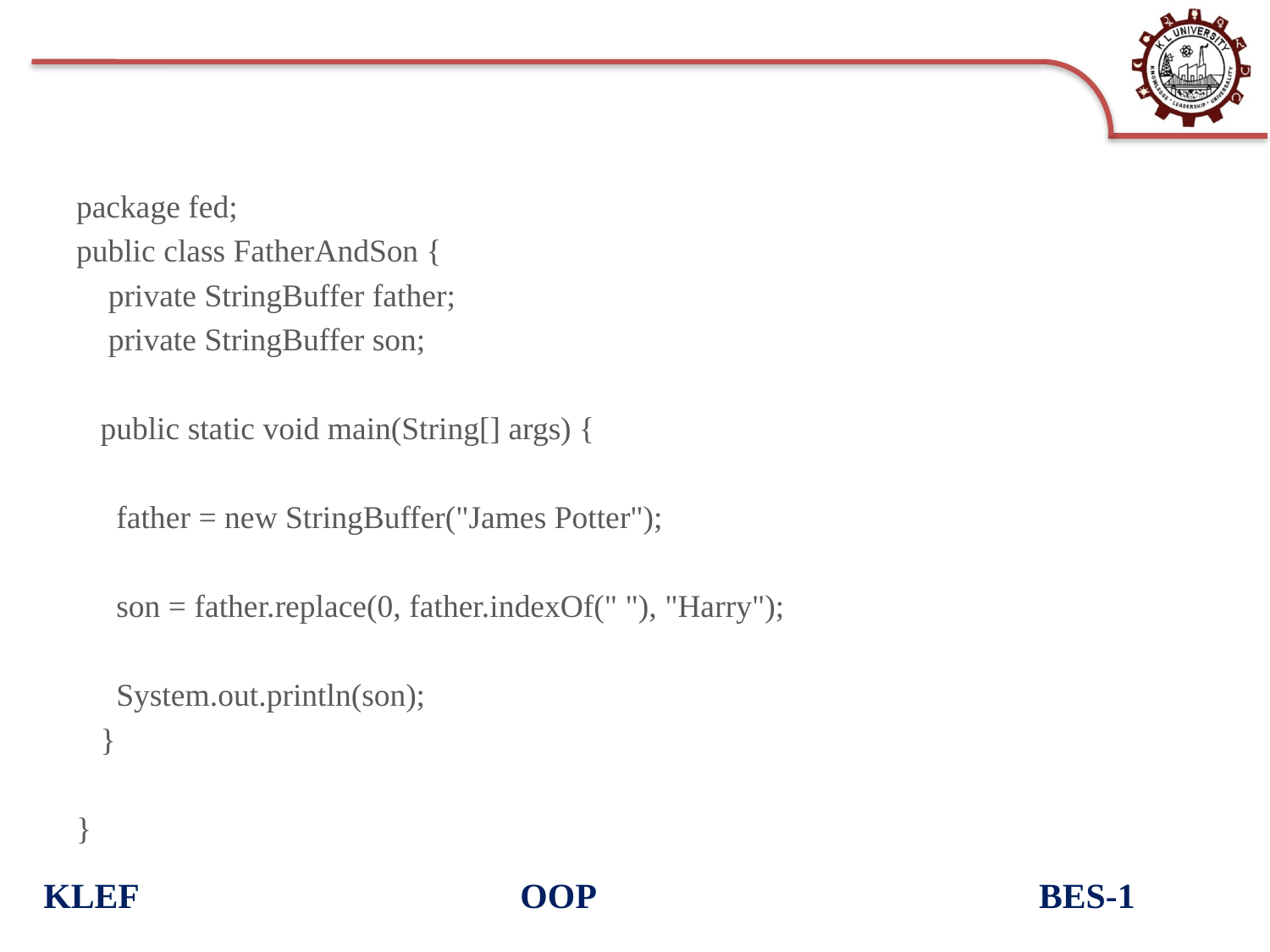

#
package fed;
public class FatherAndSon {
    private StringBuffer father;
    private StringBuffer son;

   public static void main(String[] args) {

     father = new StringBuffer("James Potter");

     son = father.replace(0, father.indexOf(" "), "Harry");

     System.out.println(son);
   }

}
KLEF                                           OOP                                                  BES-1